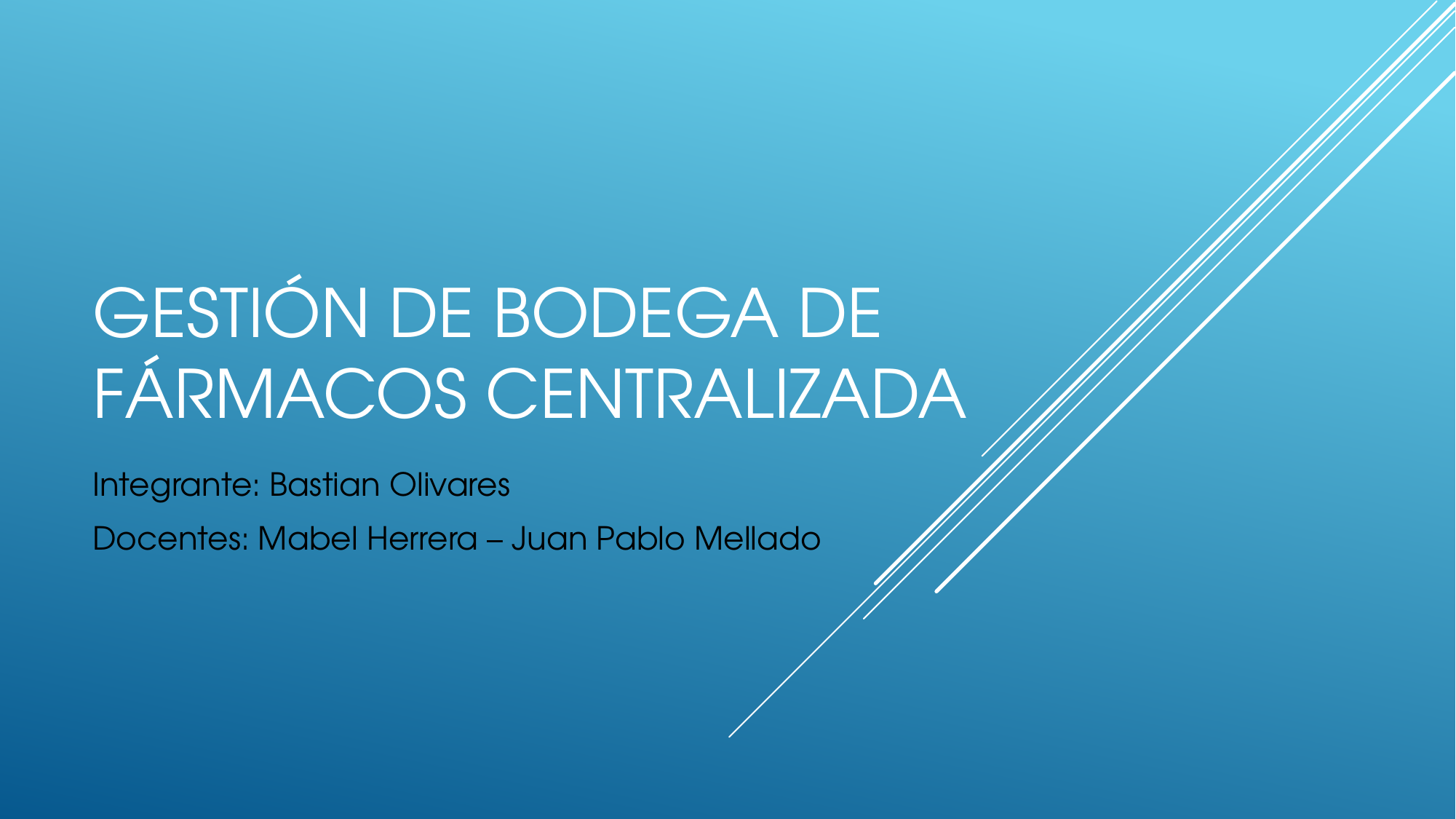

# Gestión de bodega de fármacos centralizada
Integrante: Bastian Olivares
Docentes: Mabel Herrera – Juan Pablo Mellado